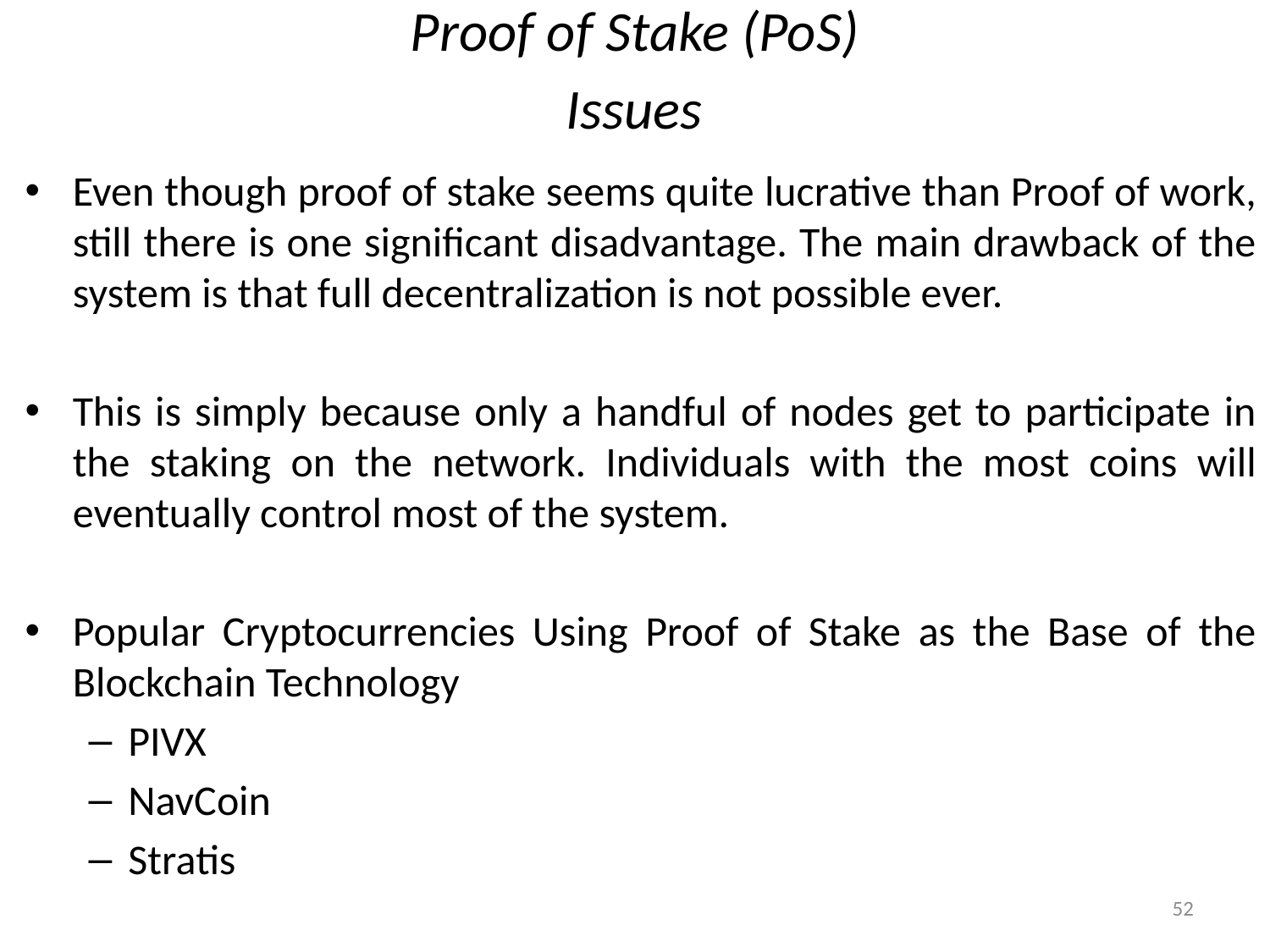

# Proof of Stake (PoS)
Issues
Even though proof of stake seems quite lucrative than Proof of work, still there is one significant disadvantage. The main drawback of the system is that full decentralization is not possible ever.

This is simply because only a handful of nodes get to participate in the staking on the network. Individuals with the most coins will eventually control most of the system.

Popular Cryptocurrencies Using Proof of Stake as the Base of the Blockchain Technology
PIVX
NavCoin
Stratis
52